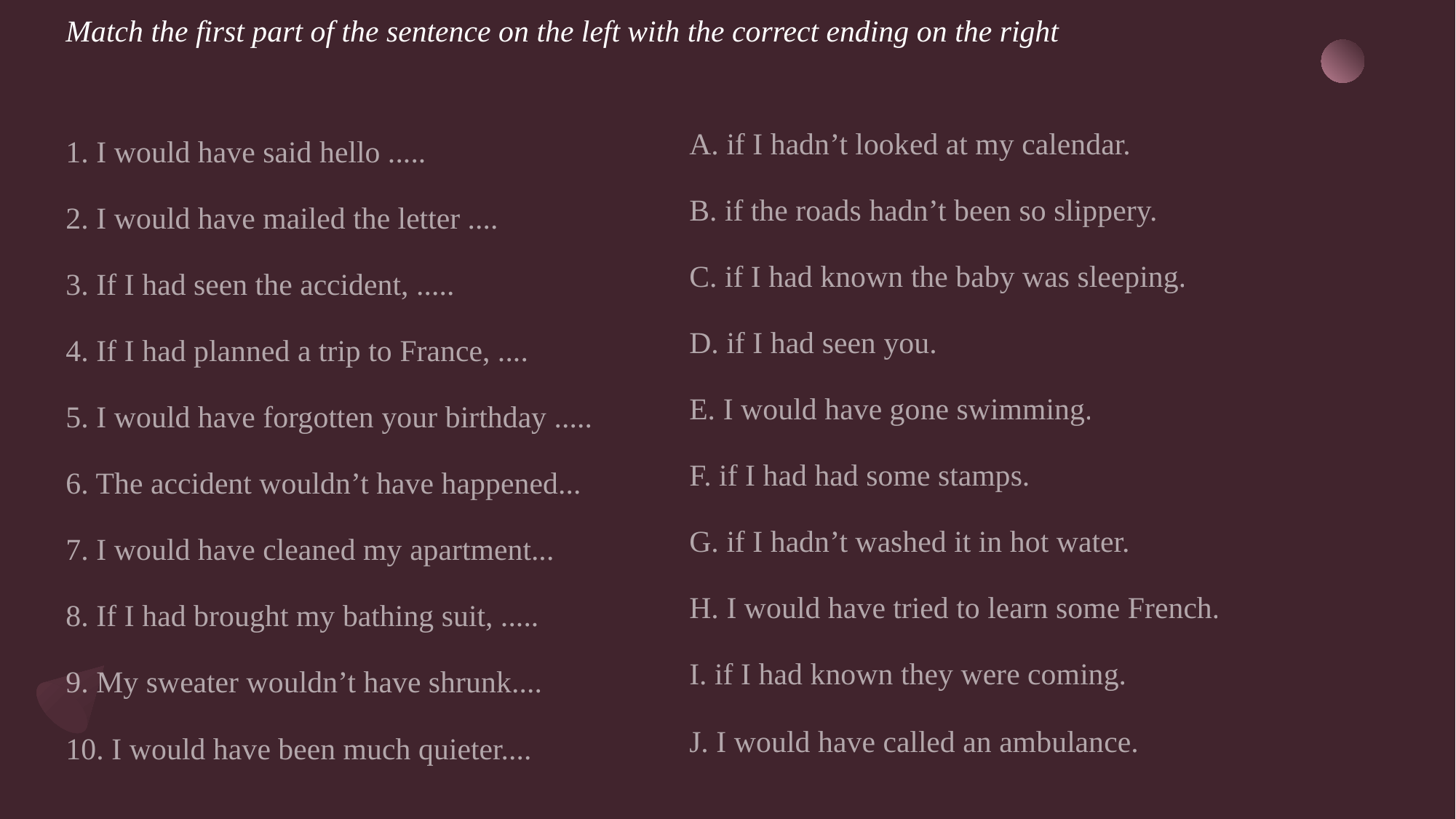

# Match the first part of the sentence on the left with the correct ending on the right

A. if I hadn’t looked at my calendar.
B. if the roads hadn’t been so slippery.
C. if I had known the baby was sleeping.
D. if I had seen you.
E. I would have gone swimming.
F. if I had had some stamps.
G. if I hadn’t washed it in hot water.
H. I would have tried to learn some French.
I. if I had known they were coming.
J. I would have called an ambulance.

1. I would have said hello .....
2. I would have mailed the letter ....
3. If I had seen the accident, .....
4. If I had planned a trip to France, ....
5. I would have forgotten your birthday .....
6. The accident wouldn’t have happened...
7. I would have cleaned my apartment...
8. If I had brought my bathing suit, .....
9. My sweater wouldn’t have shrunk....
10. I would have been much quieter....